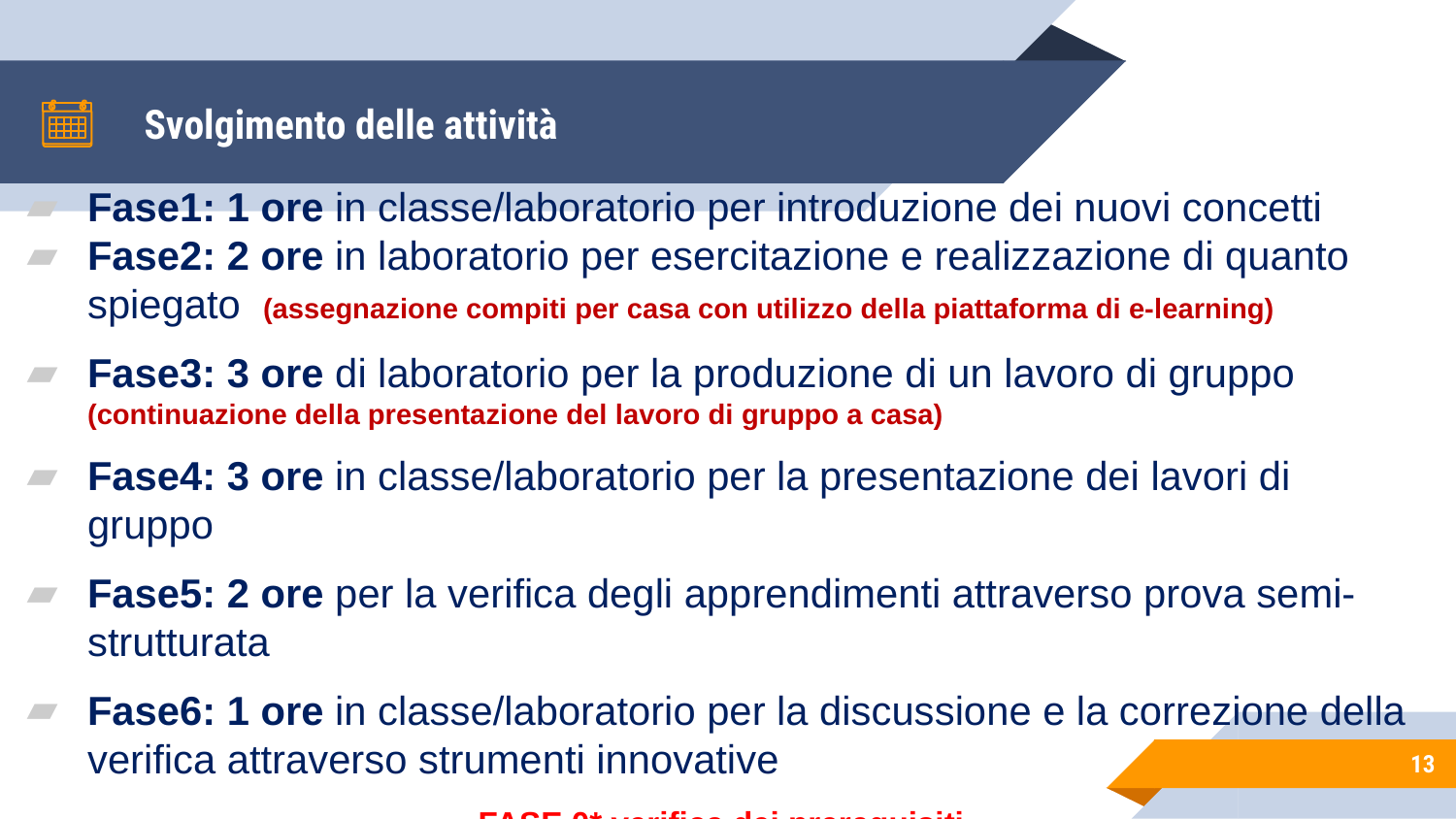

# Svolgimento delle attività

Fase1: 1 ore in classe/laboratorio per introduzione dei nuovi concetti
Fase2: 2 ore in laboratorio per esercitazione e realizzazione di quanto spiegato  (assegnazione compiti per casa con utilizzo della piattaforma di e-learning)
Fase3: 3 ore di laboratorio per la produzione di un lavoro di gruppo (continuazione della presentazione del lavoro di gruppo a casa)
Fase4: 3 ore in classe/laboratorio per la presentazione dei lavori di gruppo
Fase5: 2 ore per la verifica degli apprendimenti attraverso prova semi-strutturata
Fase6: 1 ore in classe/laboratorio per la discussione e la correzione della verifica attraverso strumenti innovative
FASE 0* verifica dei prerequisiti

13